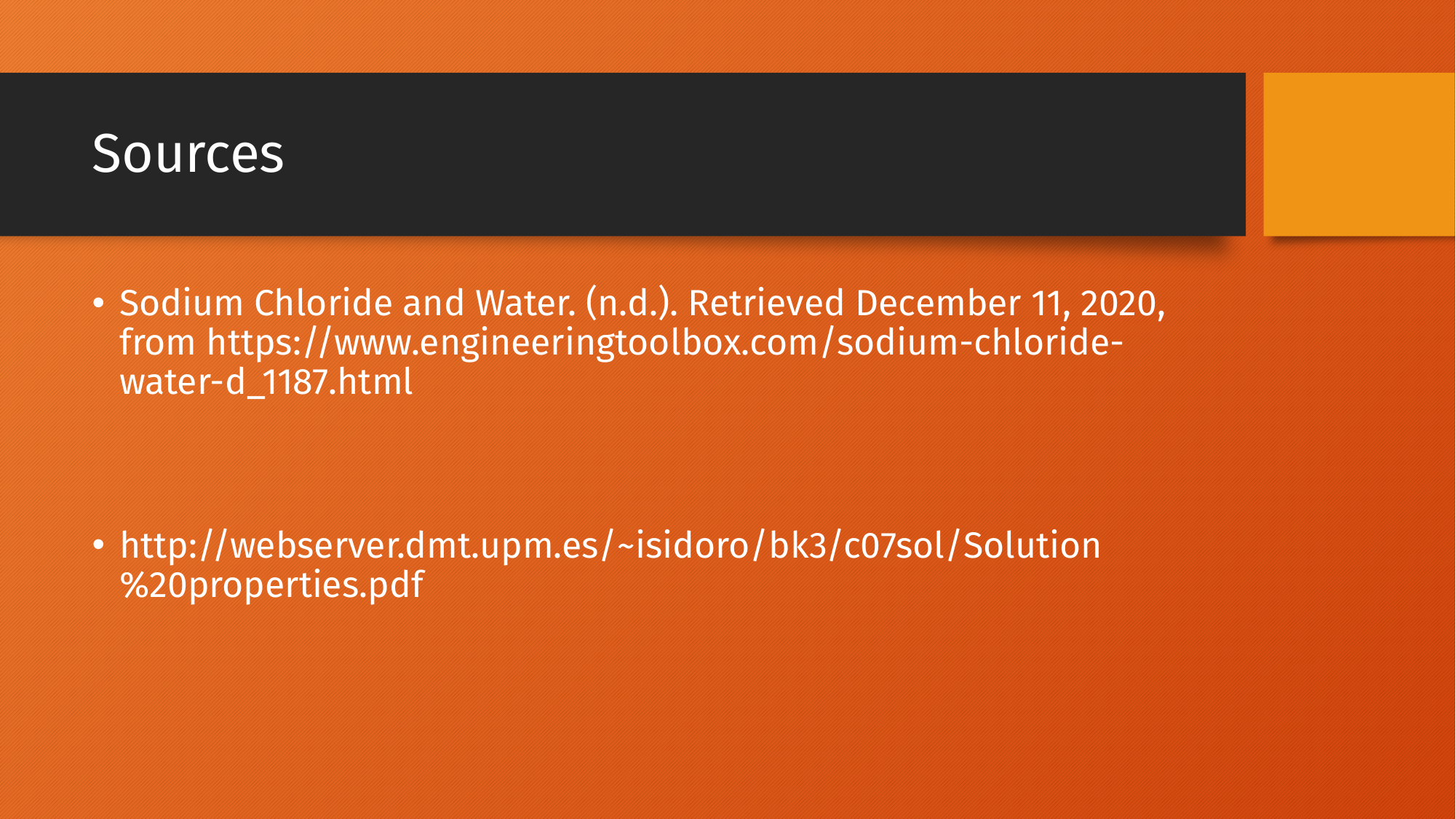

# Sources
Sodium Chloride and Water. (n.d.). Retrieved December 11, 2020, from https://www.engineeringtoolbox.com/sodium-chloride-water-d_1187.html

http://webserver.dmt.upm.es/~isidoro/bk3/c07sol/Solution%20properties.pdf